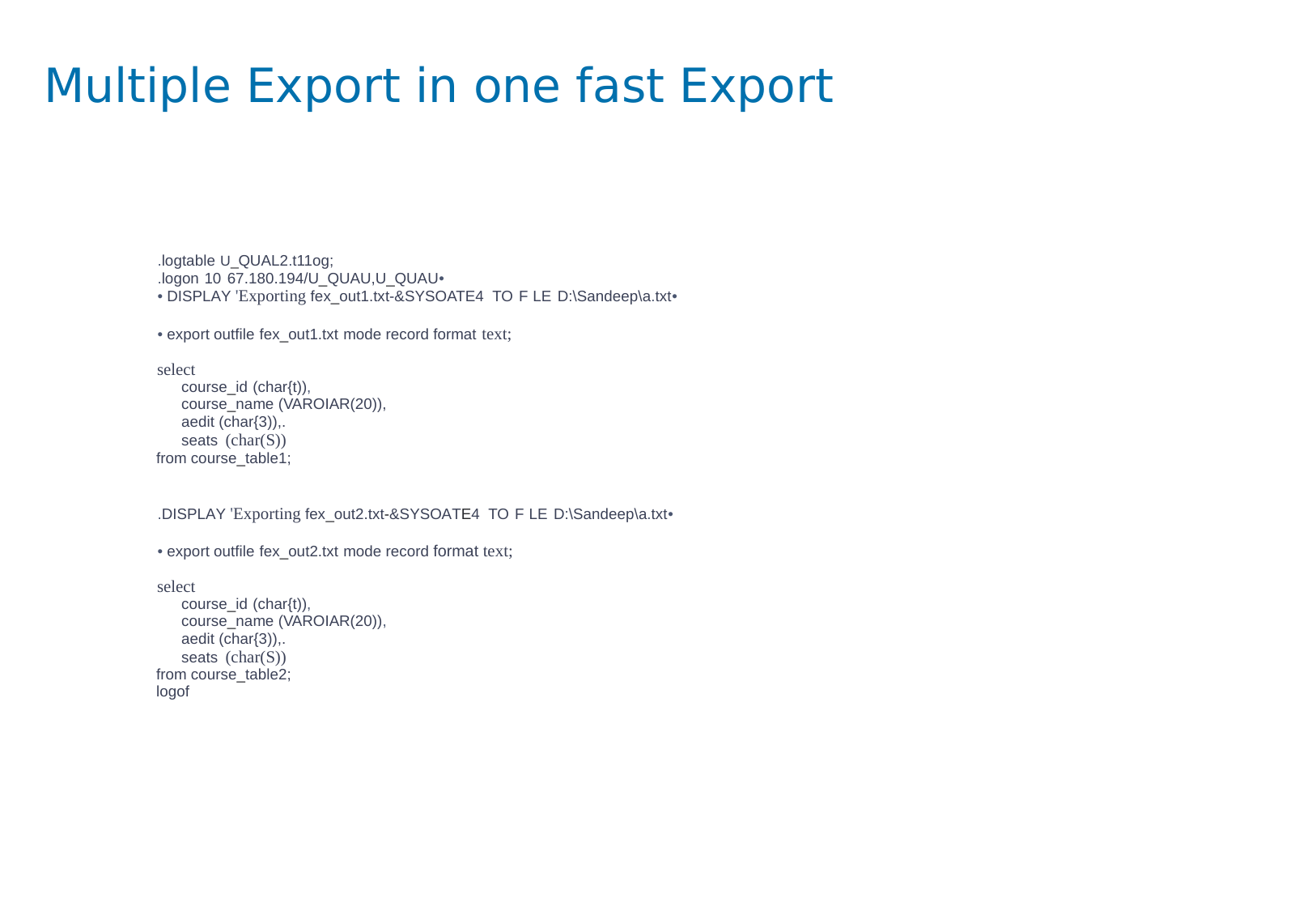

# Multiple Export in one fast Export
.logtable U_QUAL2.t11og;
.logon 10 67.180.194/U_QUAU,U_QUAU•
• DISPLAY 'Exporting fex_out1.txt-&SYSOATE4  TO F LE D:\Sandeep\a.txt•
• export outfile fex_out1.txt mode record format text;
select
course_id (char{t)),
course_name (VAROIAR(20)), aedit (char{3)),.
seats (char(S))
from course_table1;
.DISPLAY 'Exporting fex_out2.txt-&SYSOATE4  TO F LE D:\Sandeep\a.txt•
• export outfile fex_out2.txt mode record format text;
select
course_id (char{t)),
course_name (VAROIAR(20)), aedit (char{3)),.
seats (char(S))
from course_table2;
logof